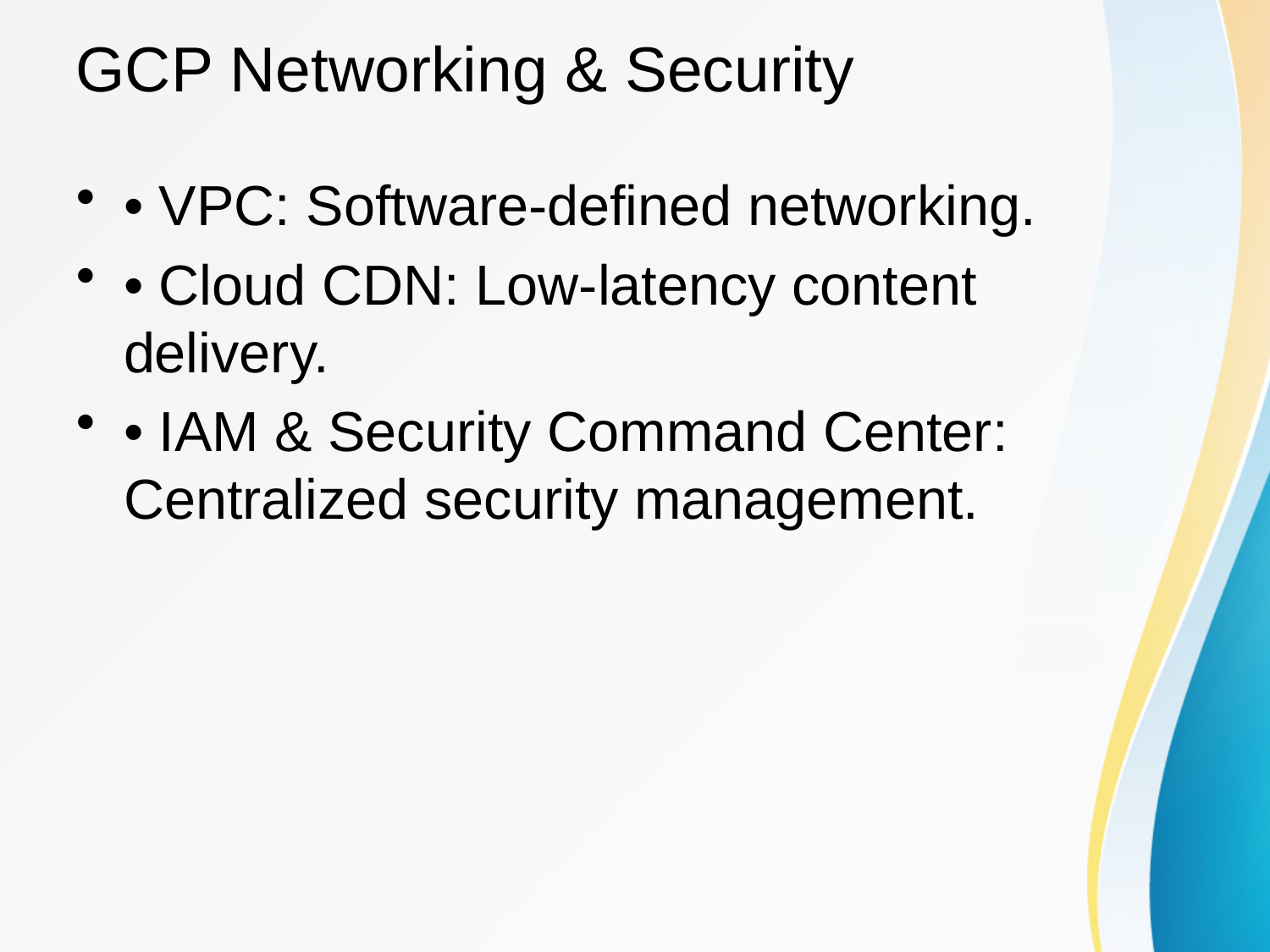

# GCP Networking & Security
• VPC: Software-defined networking.
• Cloud CDN: Low-latency content delivery.
• IAM & Security Command Center: Centralized security management.